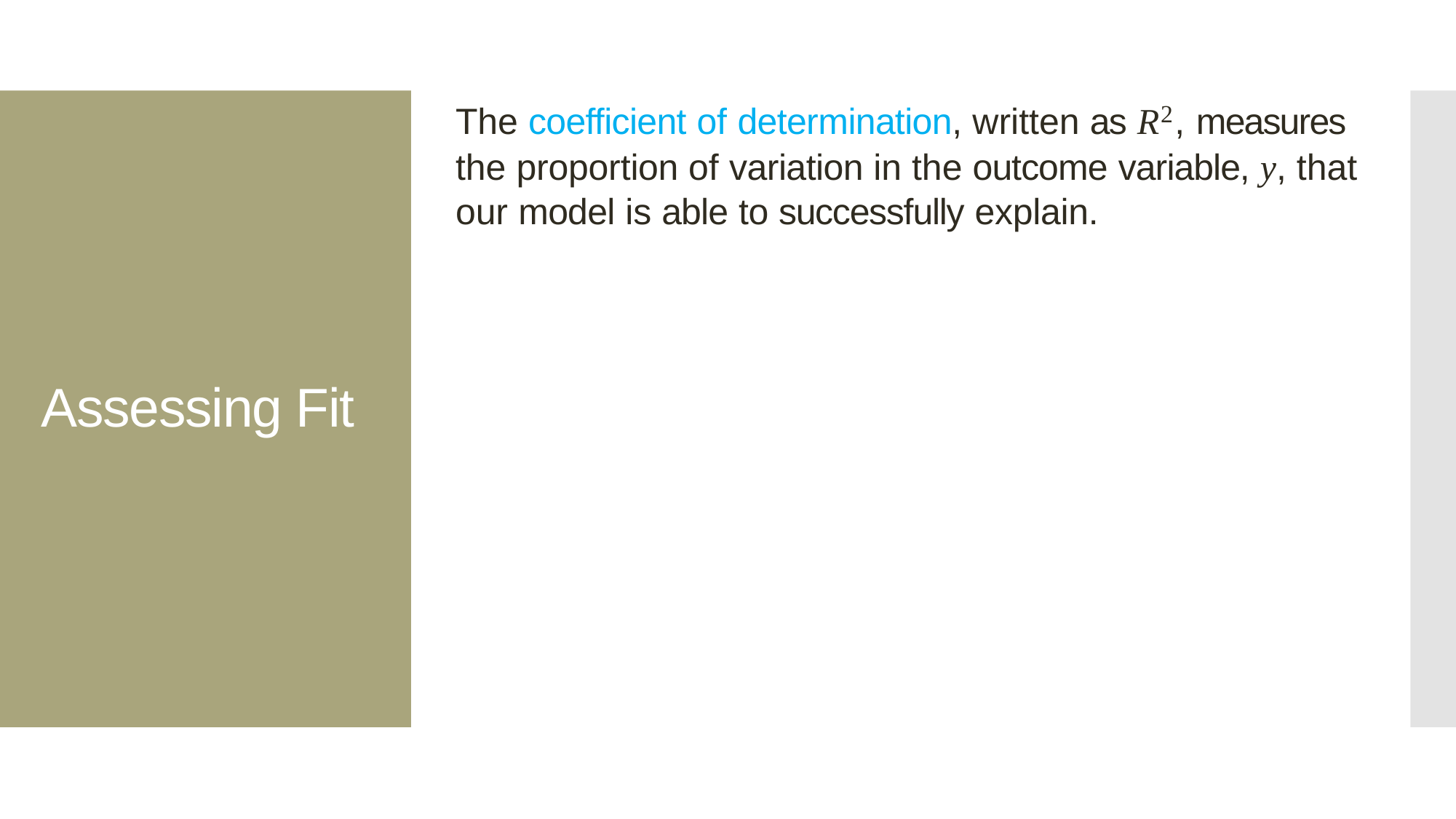

The coefficient of determination, written as R2, measures the proportion of variation in the outcome variable, y, that our model is able to successfully explain.
# Assessing Fit